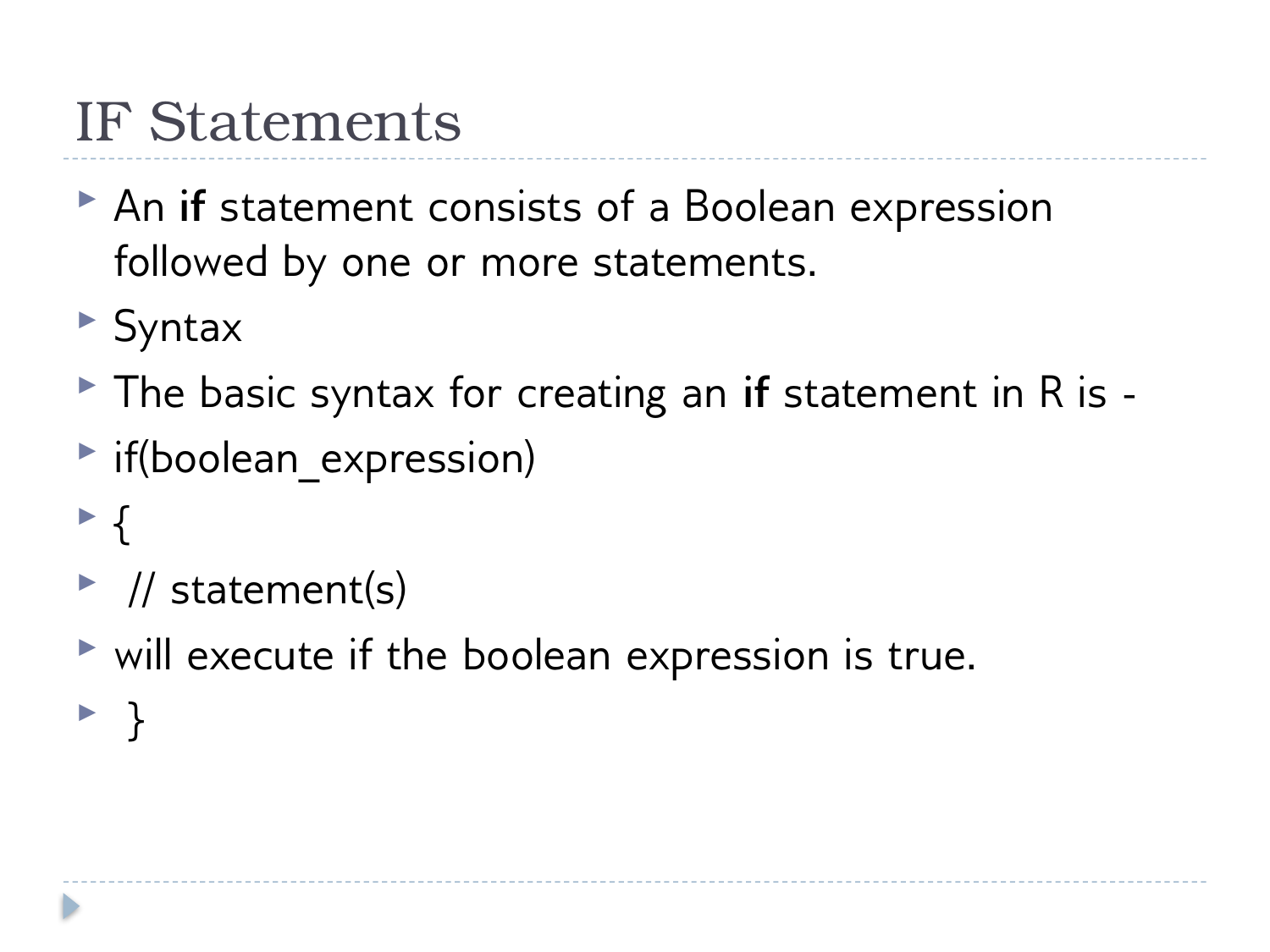

# IF Statements
An if statement consists of a Boolean expression followed by one or more statements.
Syntax
The basic syntax for creating an if statement in R is −
if(boolean_expression)
{
 // statement(s)
will execute if the boolean expression is true.
 }